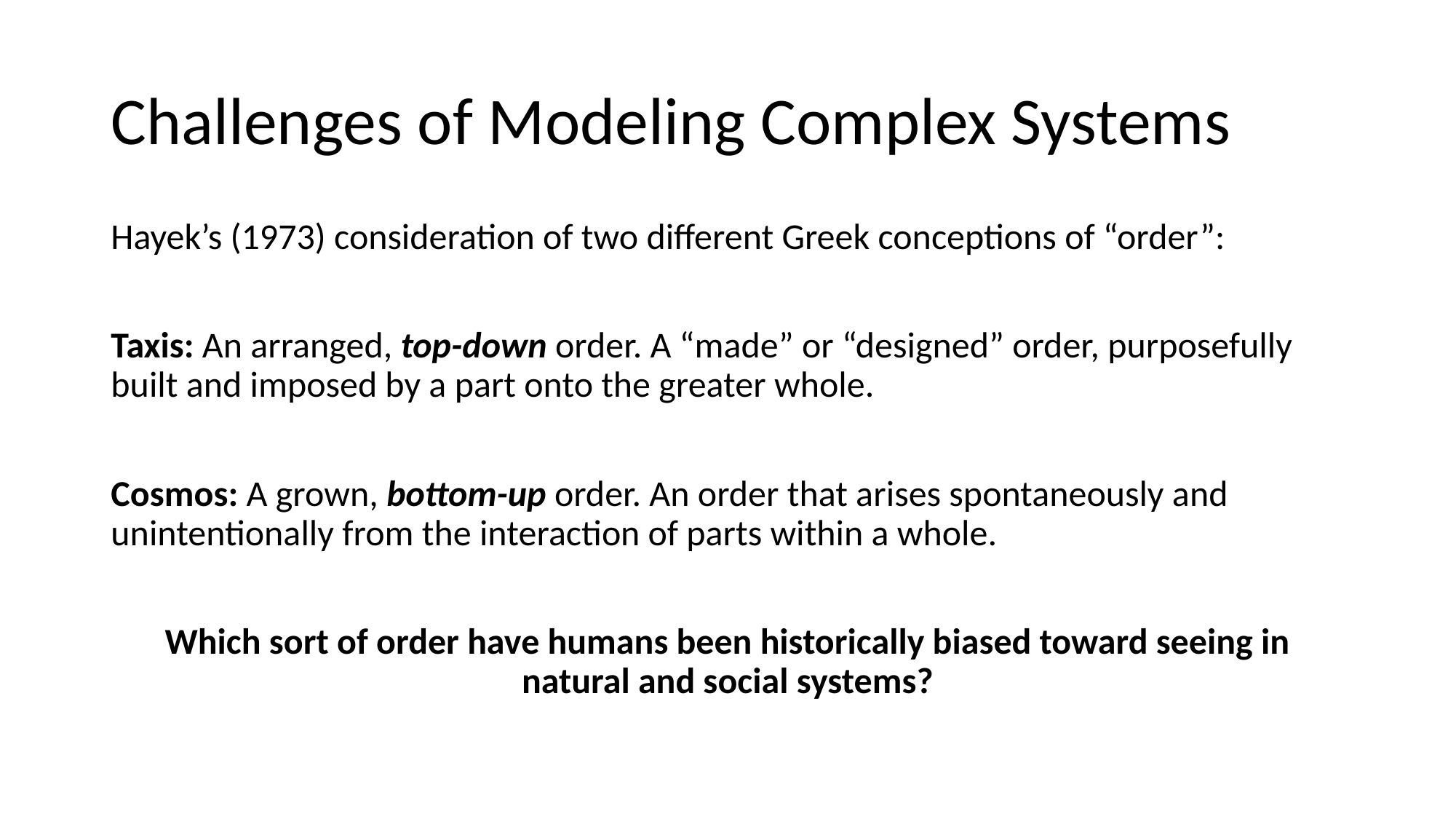

# Challenges of Modeling Complex Systems
Hayek’s (1973) consideration of two different Greek conceptions of “order”:

Taxis: An arranged, top-down order. A “made” or “designed” order, purposefully built and imposed by a part onto the greater whole.

Cosmos: A grown, bottom-up order. An order that arises spontaneously and unintentionally from the interaction of parts within a whole.

Which sort of order have humans been historically biased toward seeing in natural and social systems?